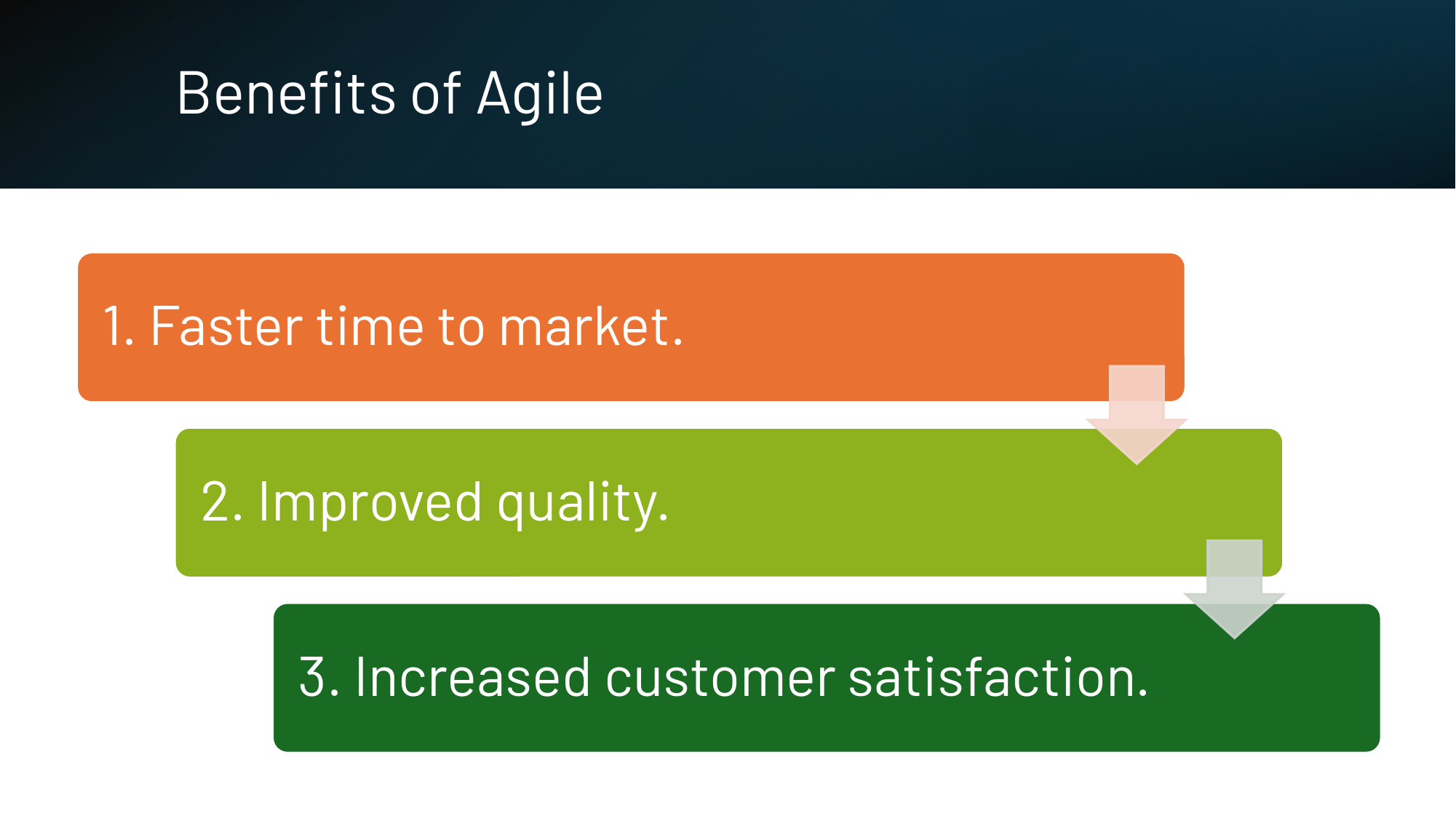

# Benefits of Agile
1. Faster time to market.
2. Improved quality.
3. Increased customer satisfaction.